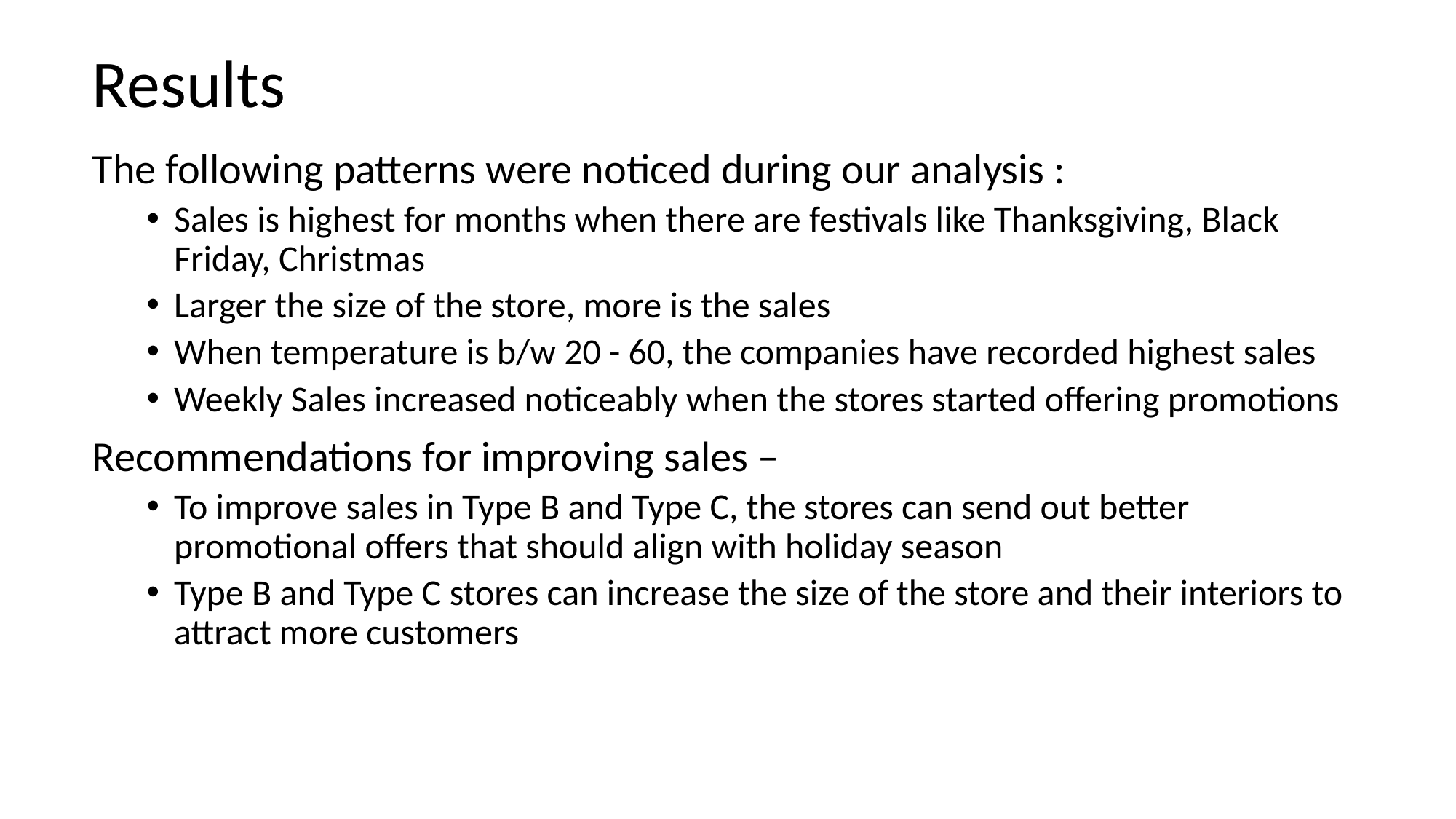

# Results
The following patterns were noticed during our analysis :
Sales is highest for months when there are festivals like Thanksgiving, Black Friday, Christmas
Larger the size of the store, more is the sales
When temperature is b/w 20 - 60, the companies have recorded highest sales
Weekly Sales increased noticeably when the stores started offering promotions
Recommendations for improving sales –
To improve sales in Type B and Type C, the stores can send out better promotional offers that should align with holiday season
Type B and Type C stores can increase the size of the store and their interiors to attract more customers